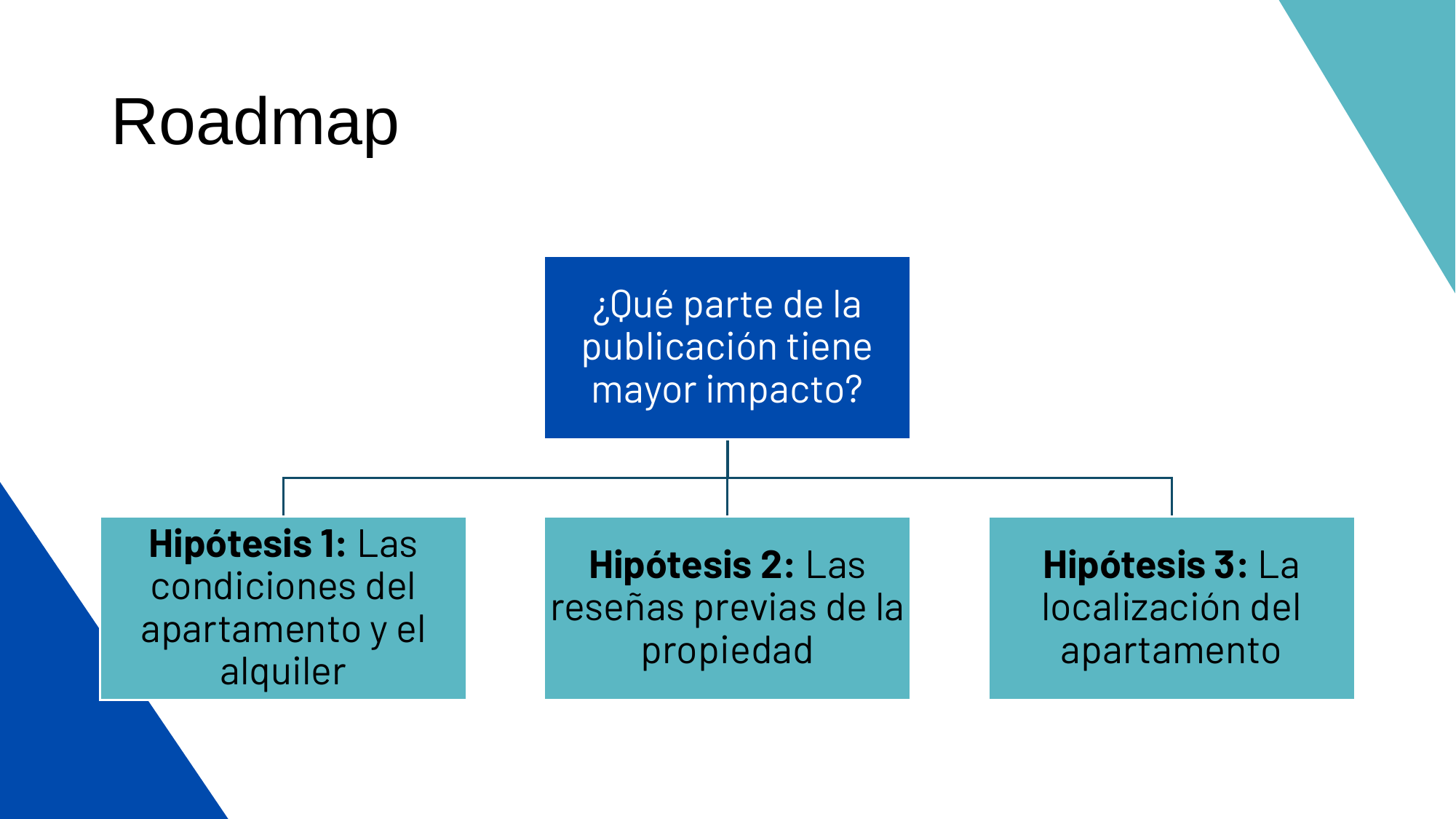

# Roadmap
¿Qué parte de la publicación tiene mayor impacto?
Hipótesis 1: Las condiciones del apartamento y el alquiler
Hipótesis 2: Las reseñas previas de la propiedad
Hipótesis 3: La localización del apartamento